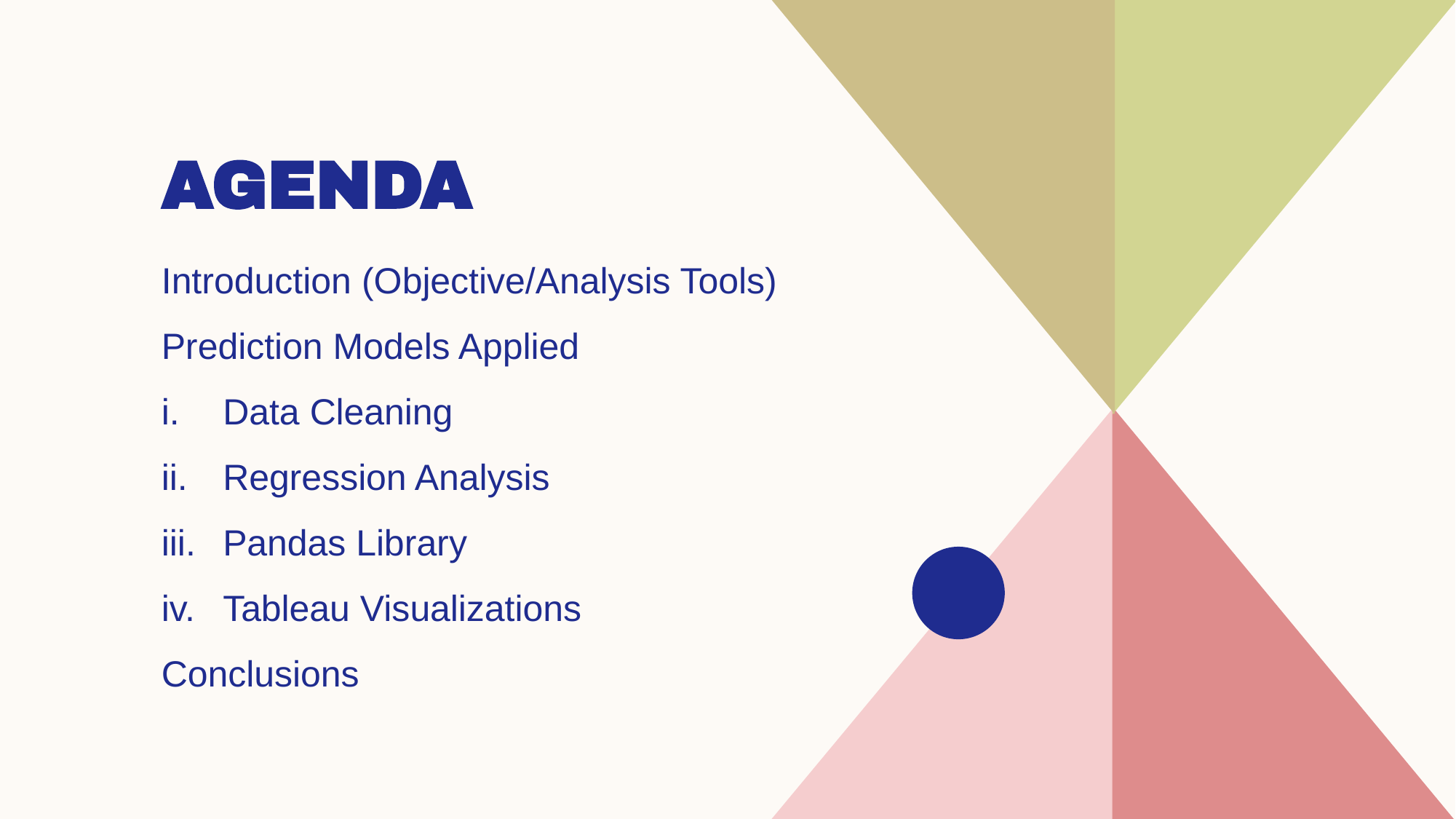

# AGENDA
Introduction​ (Objective/Analysis Tools)
​Prediction Models Applied
Data Cleaning
Regression Analysis
Pandas Library
Tableau Visualizations
Conclusions​